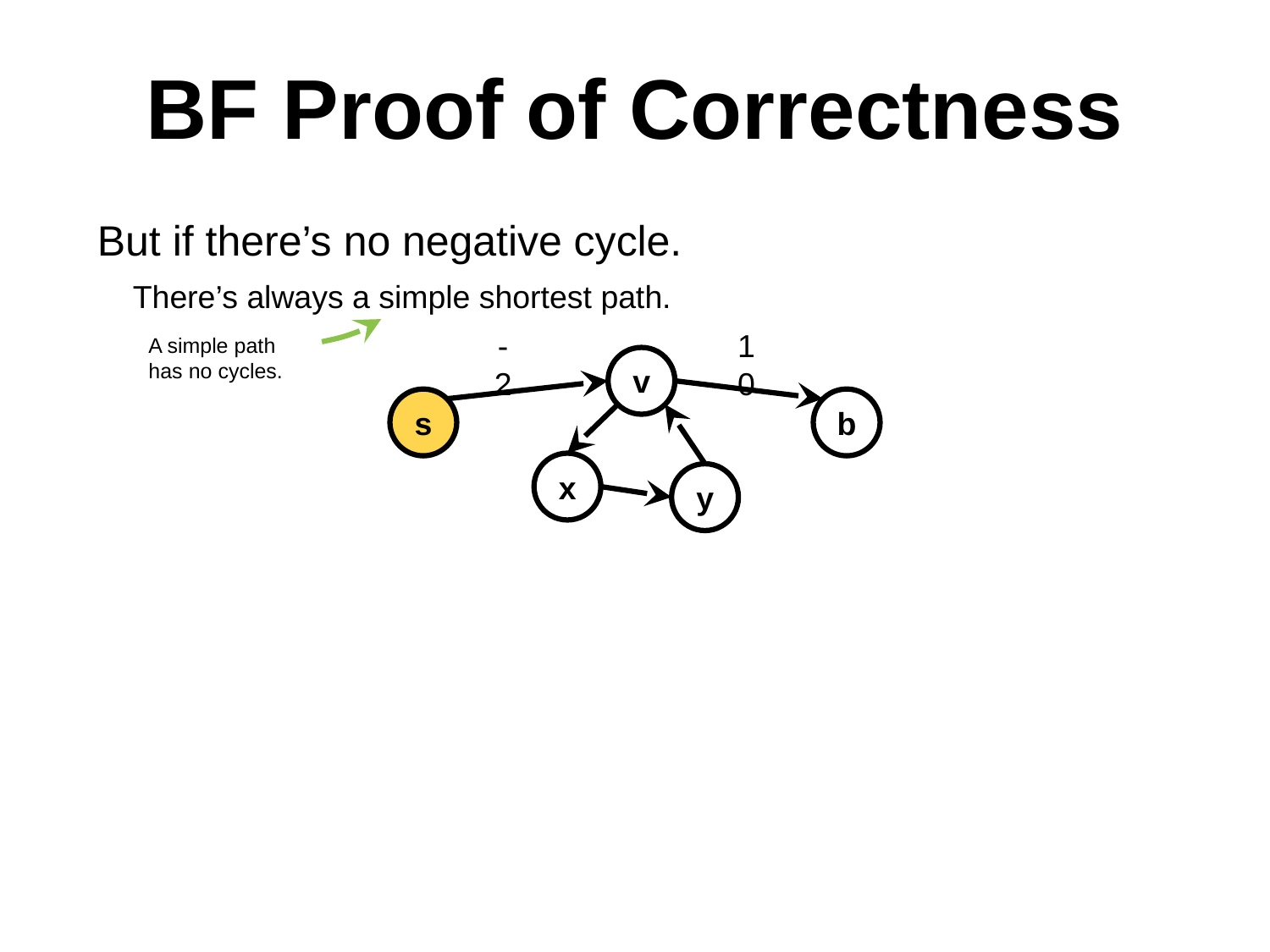

BF Proof of Correctness
But if there’s no negative cycle.

    There’s always a simple shortest path.

A simple path has no cycles.
-2
10
v
s
b
x
y